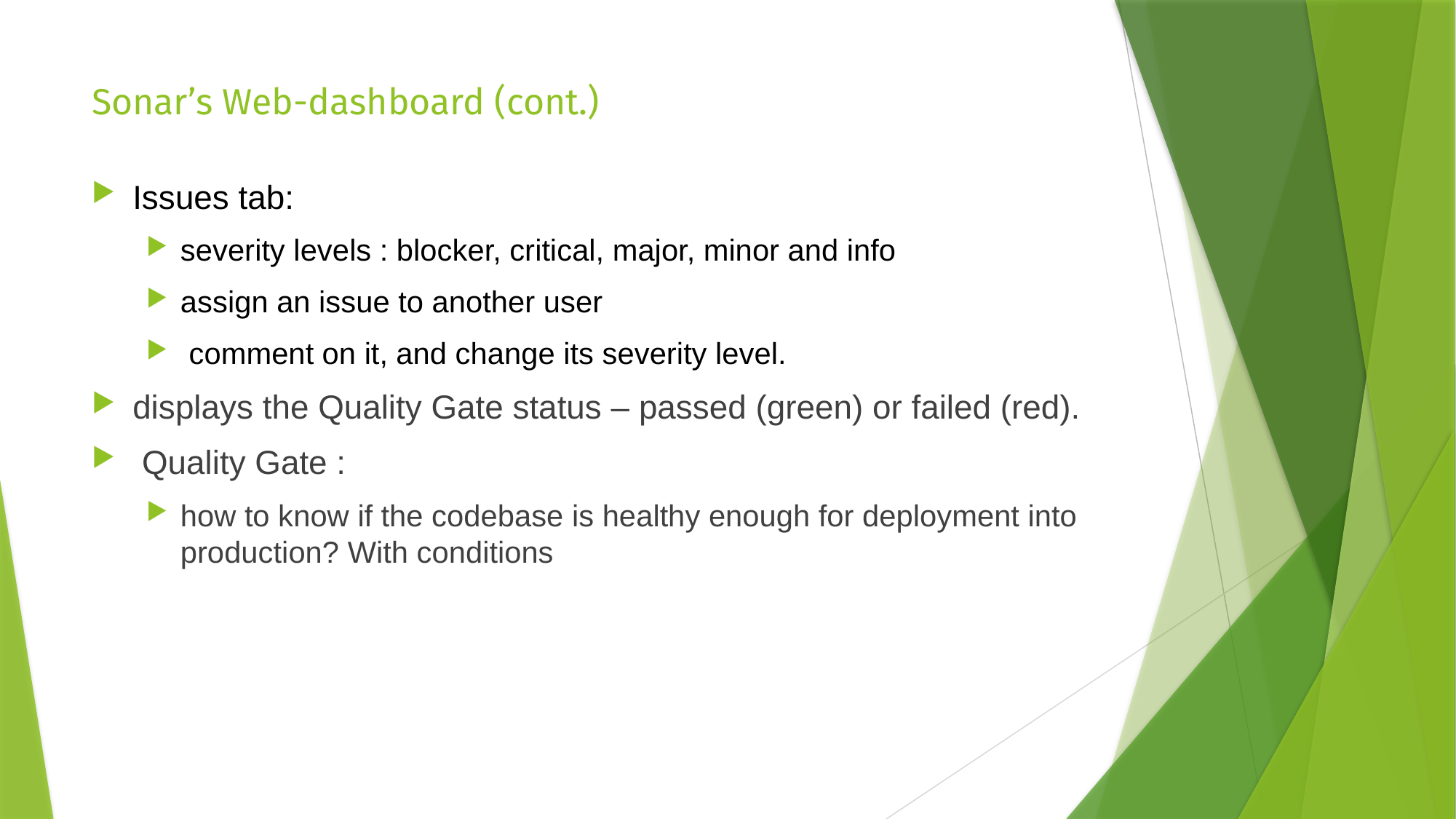

# Sonar’s Web-dashboard (cont.)
Issues tab:
severity levels : blocker, critical, major, minor and info
assign an issue to another user
 comment on it, and change its severity level.
displays the Quality Gate status – passed (green) or failed (red).
 Quality Gate :
how to know if the codebase is healthy enough for deployment into production? With conditions